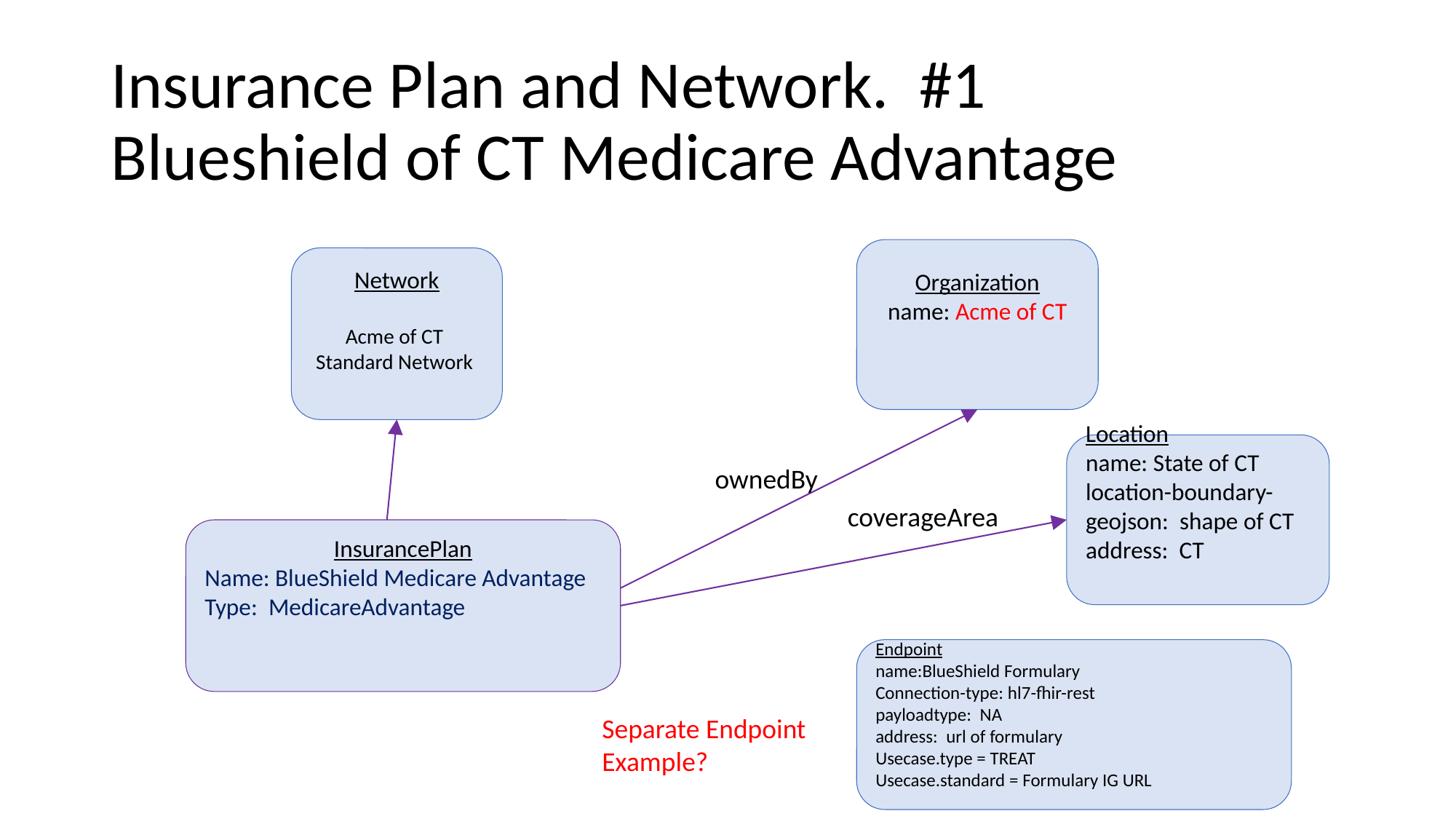

# Insurance Plan and Network.  #1 Blueshield of CT Medicare Advantage
Organization
name: Acme of CT
Network

Acme of CT
Standard Network

Location
name: State of CT
location-boundary-geojson:  shape of CT
address:  CT
ownedBy
coverageArea
InsurancePlan
Name: BlueShield Medicare Advantage
Type:  MedicareAdvantage

Endpoint
name:BlueShield Formulary
Connection-type: hl7-fhir-rest
payloadtype:  NA
address:  url of formulary
Usecase.type = TREAT
Usecase.standard = Formulary IG URL

Separate Endpoint Example?